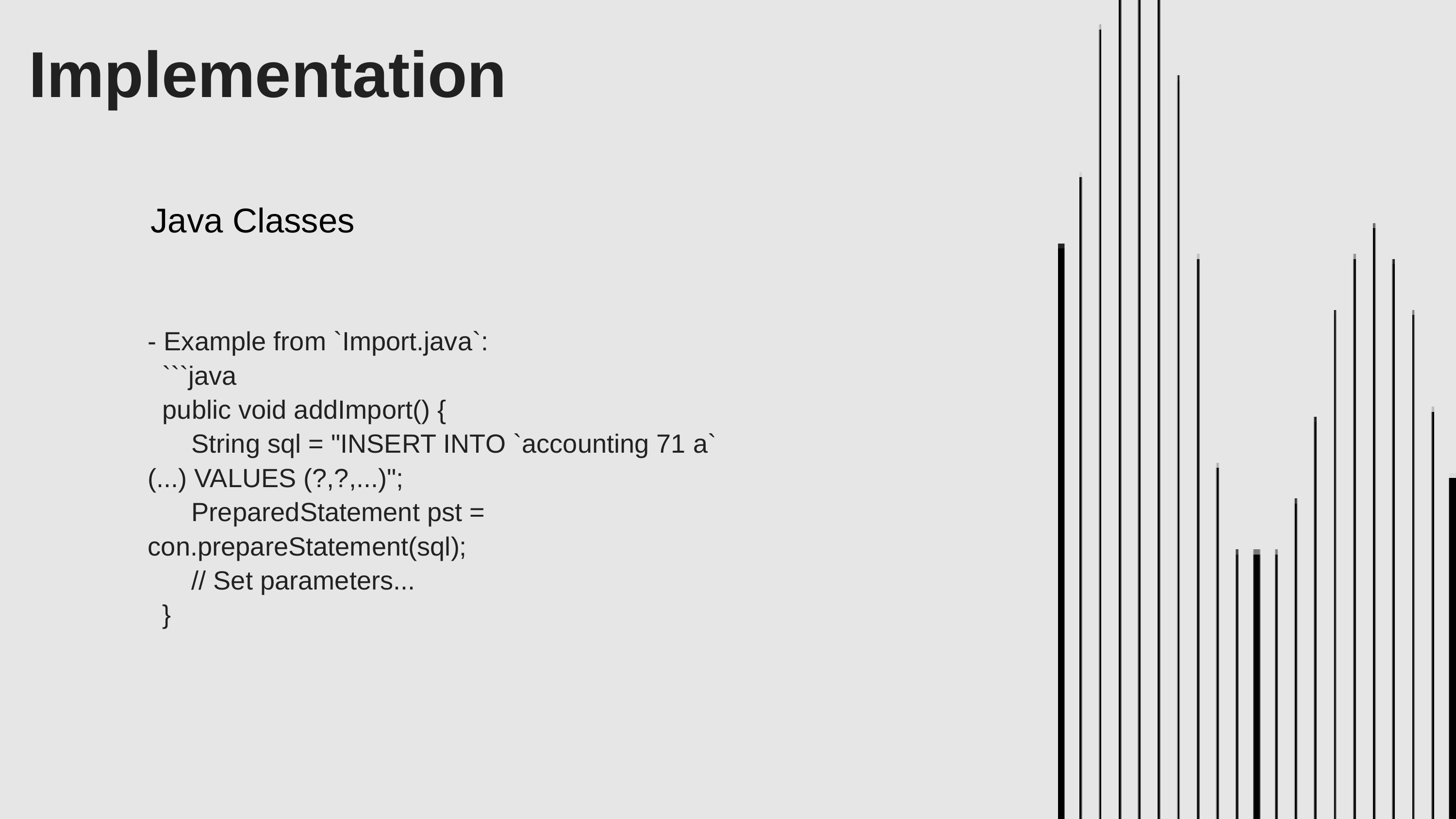

Implementation
Java Classes

- Example from `Import.java`:
  ```java
  public void addImport() {
      String sql = "INSERT INTO `accounting 71 a` (...) VALUES (?,?,...)";
      PreparedStatement pst = con.prepareStatement(sql);
      // Set parameters...
  }